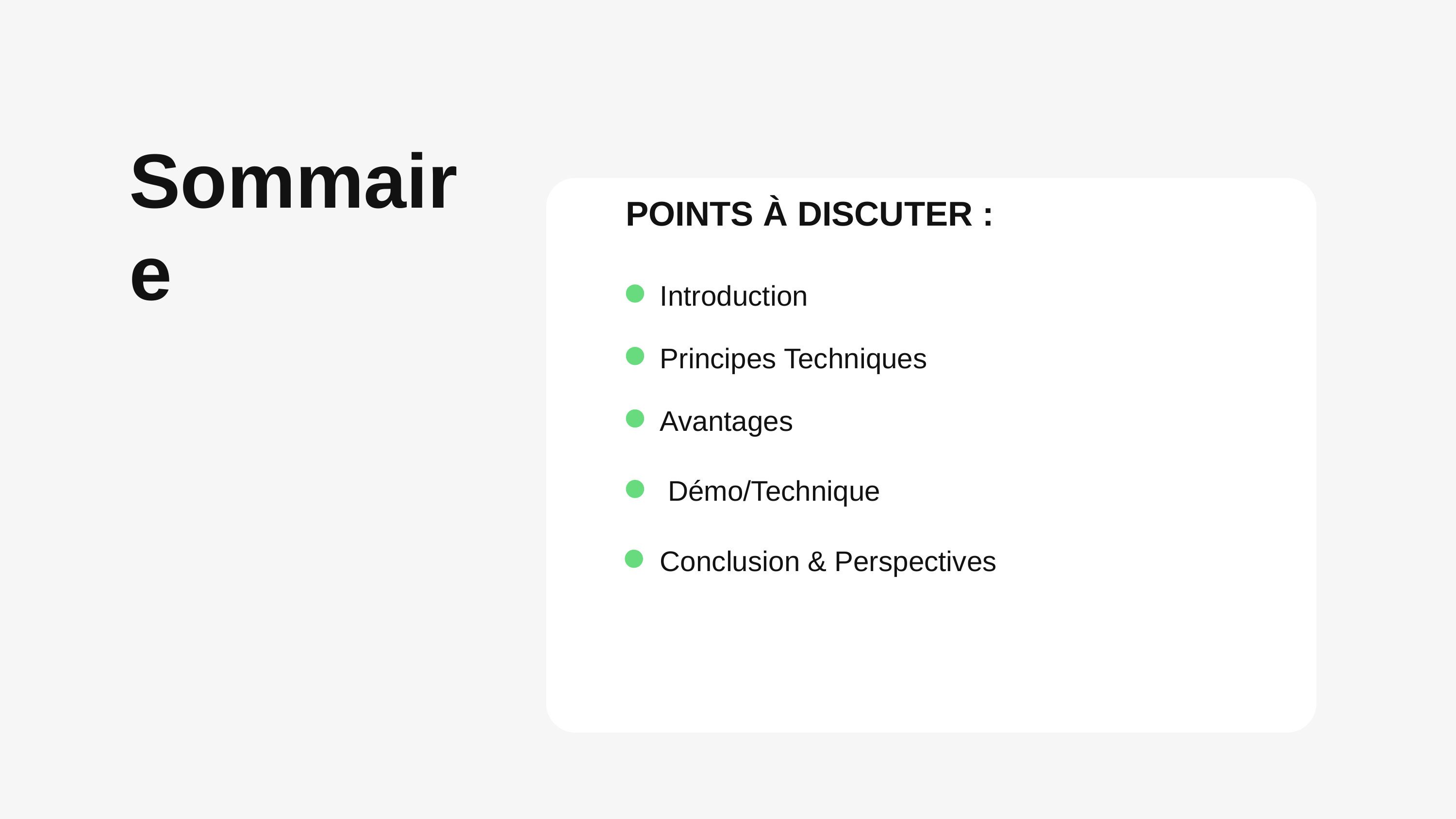

Sommaire

POINTS À DISCUTER :
Introduction

Principes Techniques

Avantages

 Démo/Technique

Conclusion & Perspectives